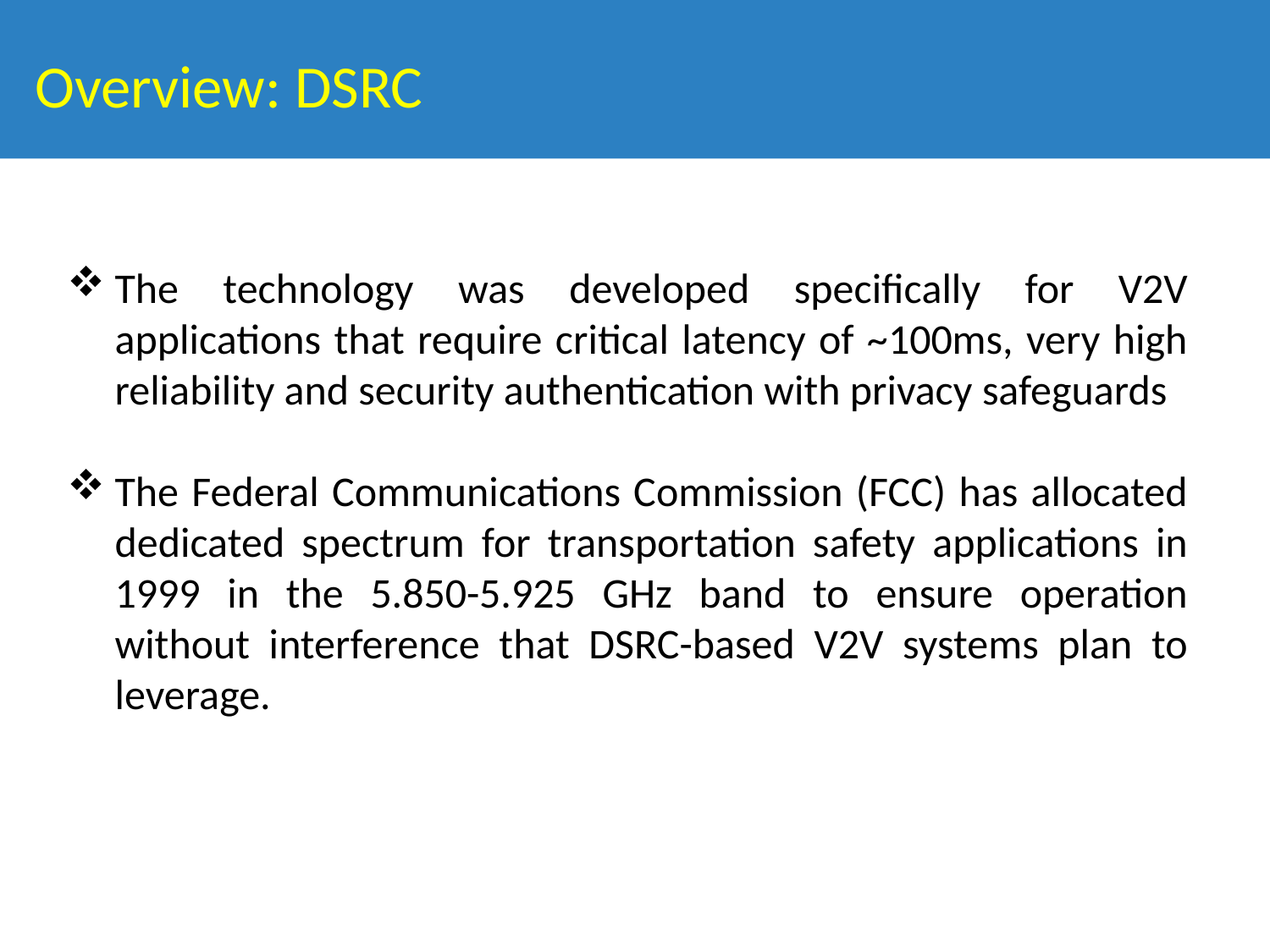

# Overview: DSRC
The technology was developed specifically for V2V applications that require critical latency of ~100ms, very high reliability and security authentication with privacy safeguards

The Federal Communications Commission (FCC) has allocated dedicated spectrum for transportation safety applications in 1999 in the 5.850-5.925 GHz band to ensure operation without interference that DSRC-based V2V systems plan to leverage.